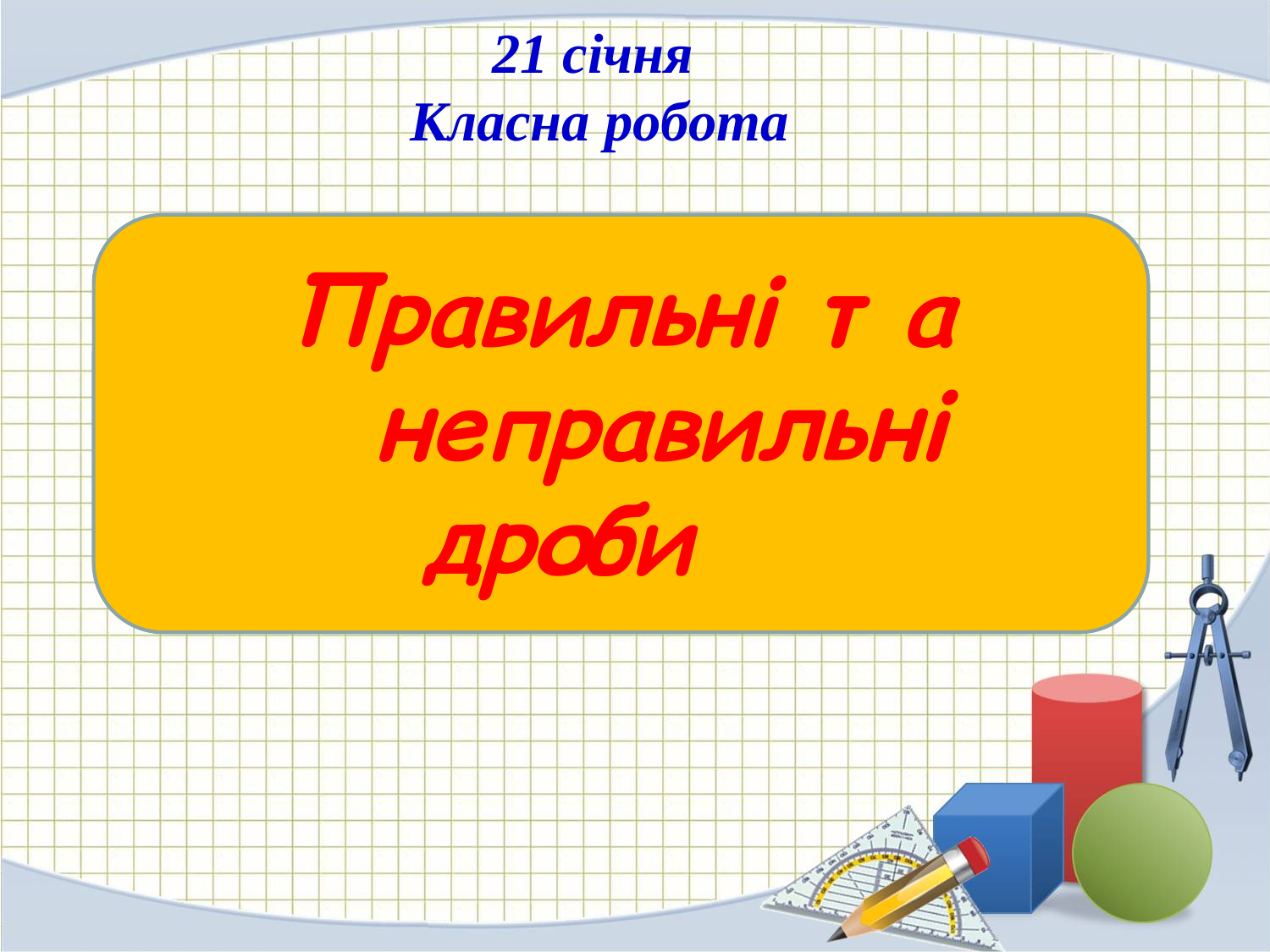

21 січня
Класна робота

Правильні т а
  неправильні
 дроби